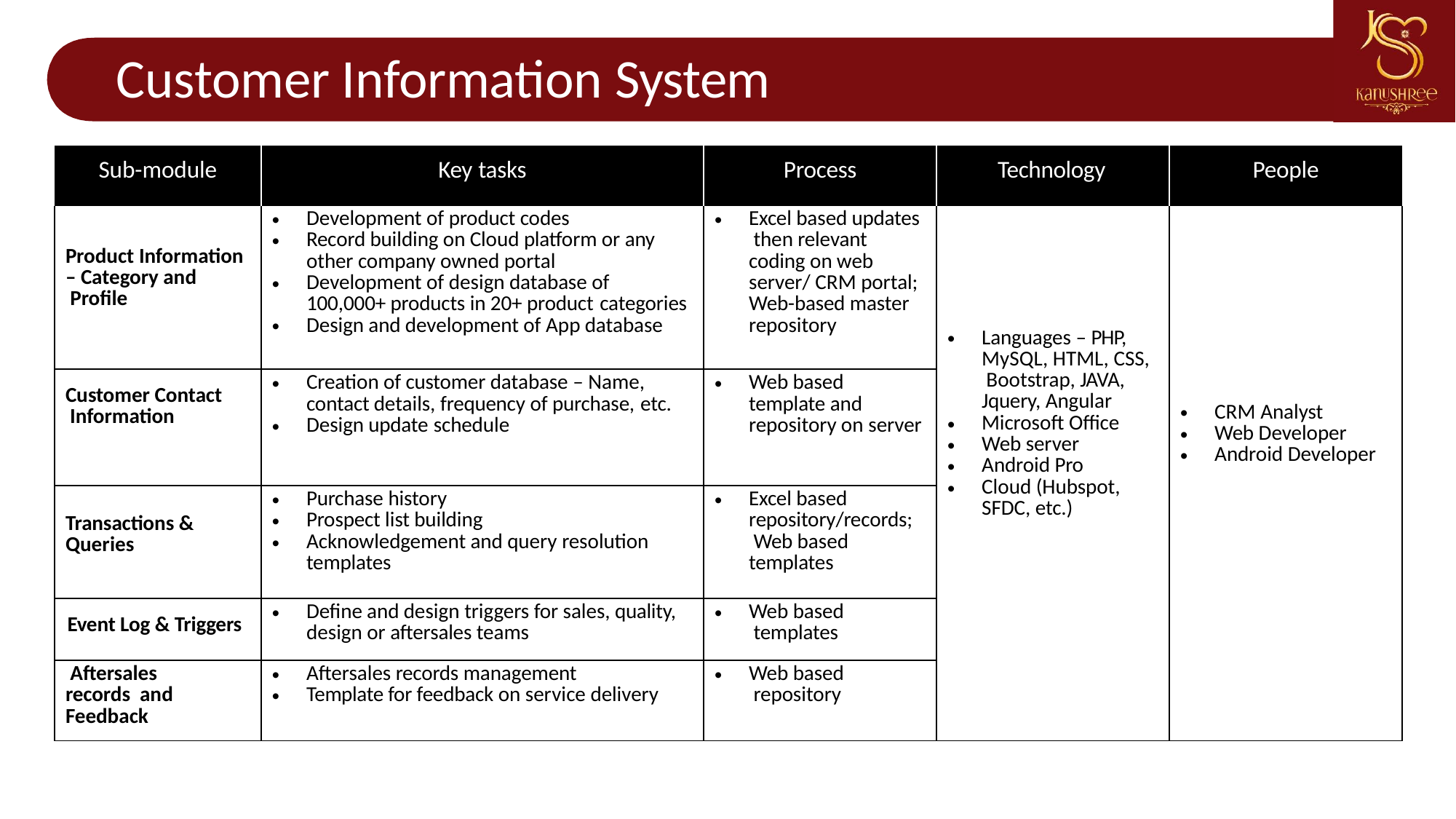

# Customer Information System
| Sub-module | Key tasks | Process | Technology | People |
| --- | --- | --- | --- | --- |
| Product Information – Category and Profile | Development of product codes Record building on Cloud platform or any other company owned portal Development of design database of 100,000+ products in 20+ product categories Design and development of App database | Excel based updates then relevant coding on web server/ CRM portal; Web-based master repository | Languages – PHP, MySQL, HTML, CSS, Bootstrap, JAVA, Jquery, Angular Microsoft Office Web server Android Pro Cloud (Hubspot, SFDC, etc.) | CRM Analyst Web Developer Android Developer |
| Customer Contact Information | Creation of customer database – Name, contact details, frequency of purchase, etc. Design update schedule | Web based template and repository on server |  |  |
| Transactions & Queries | Purchase history Prospect list building Acknowledgement and query resolution templates | Excel based repository/records; Web based templates |  |  |
| Event Log & Triggers | Define and design triggers for sales, quality, design or aftersales teams | Web based templates |  |  |
| Aftersales records and Feedback | Aftersales records management Template for feedback on service delivery | Web based repository |  |  |